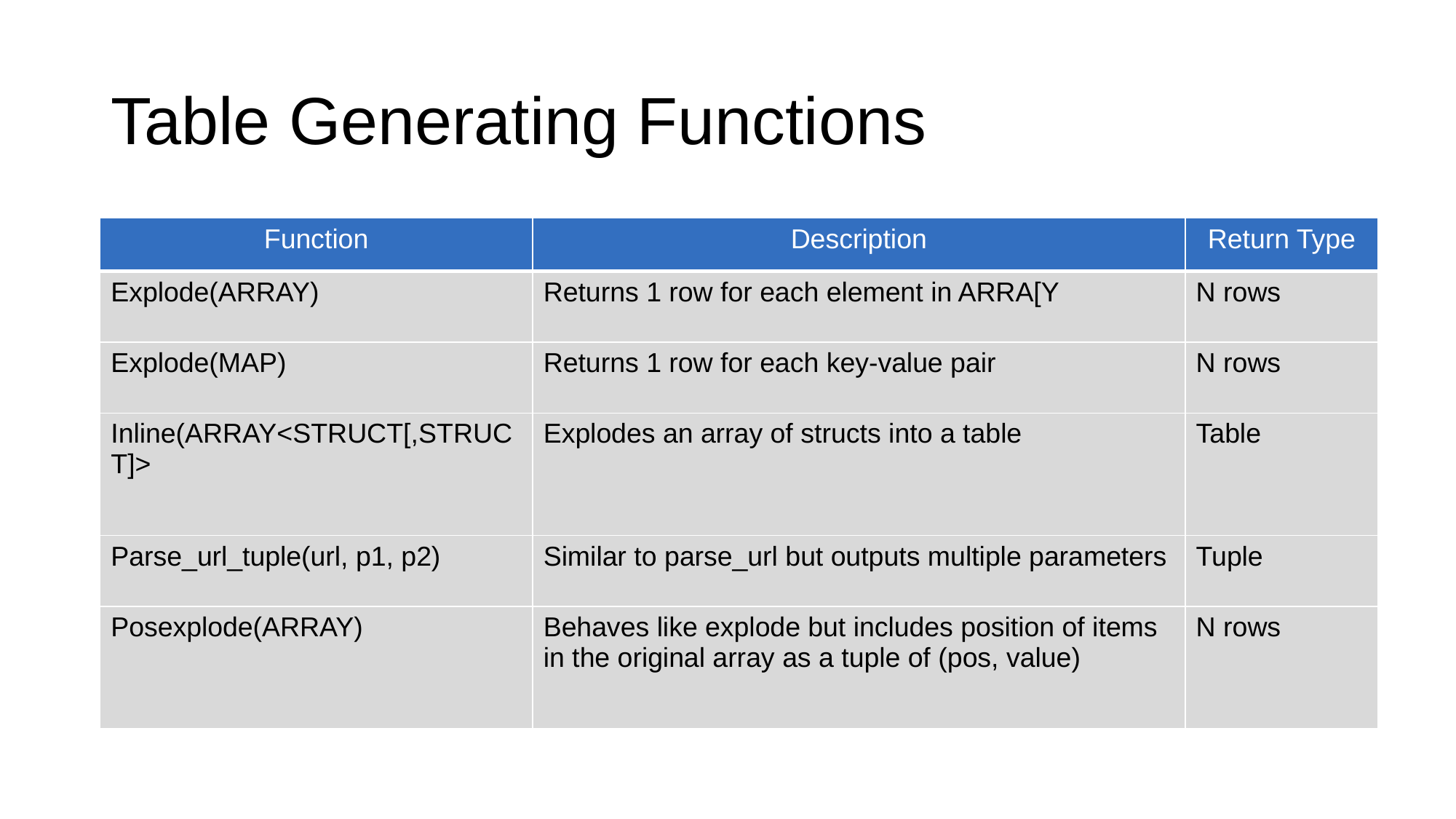

# Table Generating Functions
| Function | Description | Return Type |
| --- | --- | --- |
| Explode(ARRAY) | Returns 1 row for each element in ARRA[Y | N rows |
| Explode(MAP) | Returns 1 row for each key-value pair | N rows |
| Inline(ARRAY<STRUCT[,STRUCT]> | Explodes an array of structs into a table | Table |
| Parse\_url\_tuple(url, p1, p2) | Similar to parse\_url but outputs multiple parameters | Tuple |
| Posexplode(ARRAY) | Behaves like explode but includes position of items in the original array as a tuple of (pos, value) | N rows |